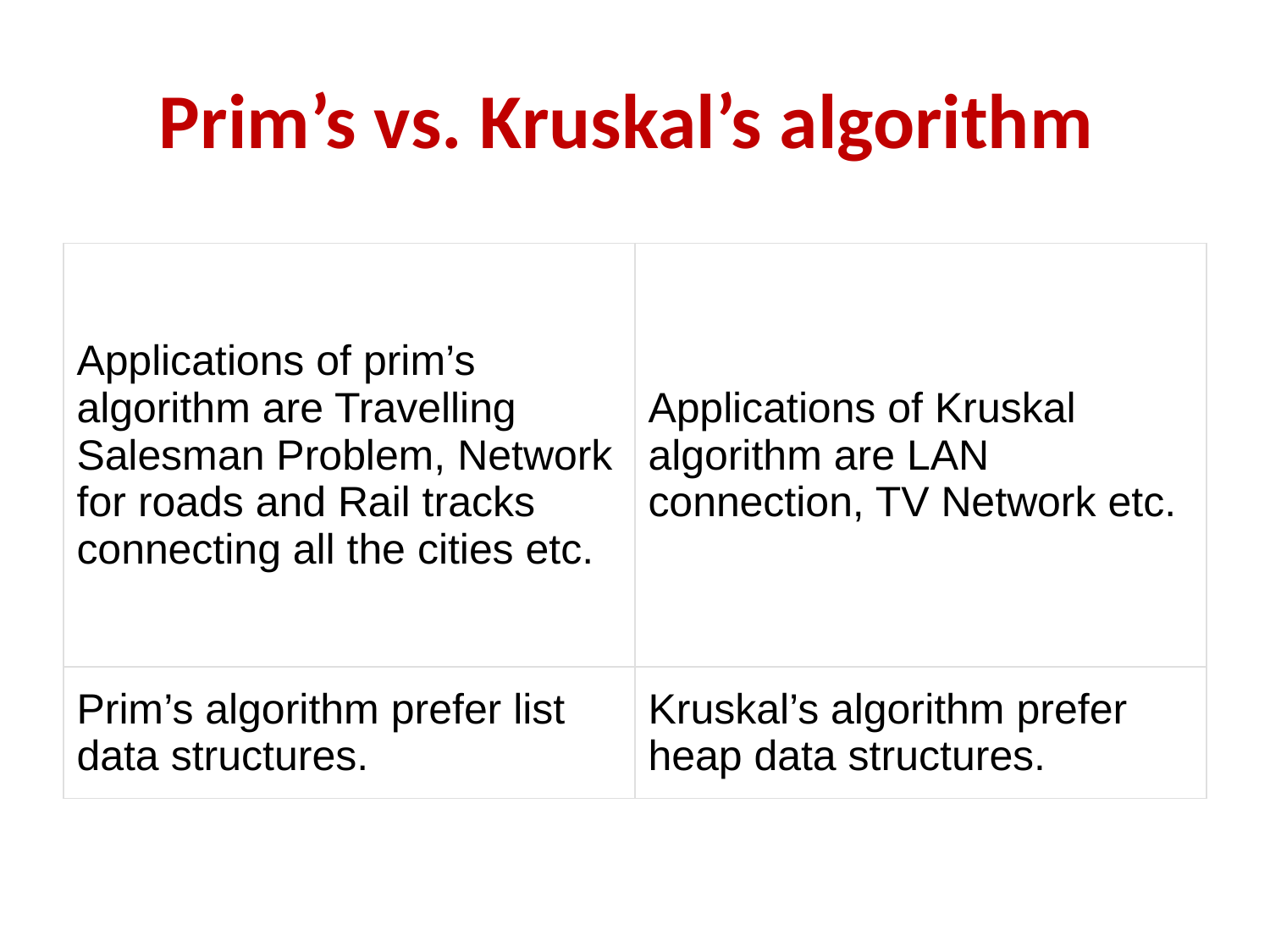

# Prim’s vs. Kruskal’s algorithm
| Applications of prim’s algorithm are Travelling Salesman Problem, Network for roads and Rail tracks connecting all the cities etc. | Applications of Kruskal algorithm are LAN connection, TV Network etc. |
| --- | --- |
| Prim’s algorithm prefer list data structures. | Kruskal’s algorithm prefer heap data structures. |